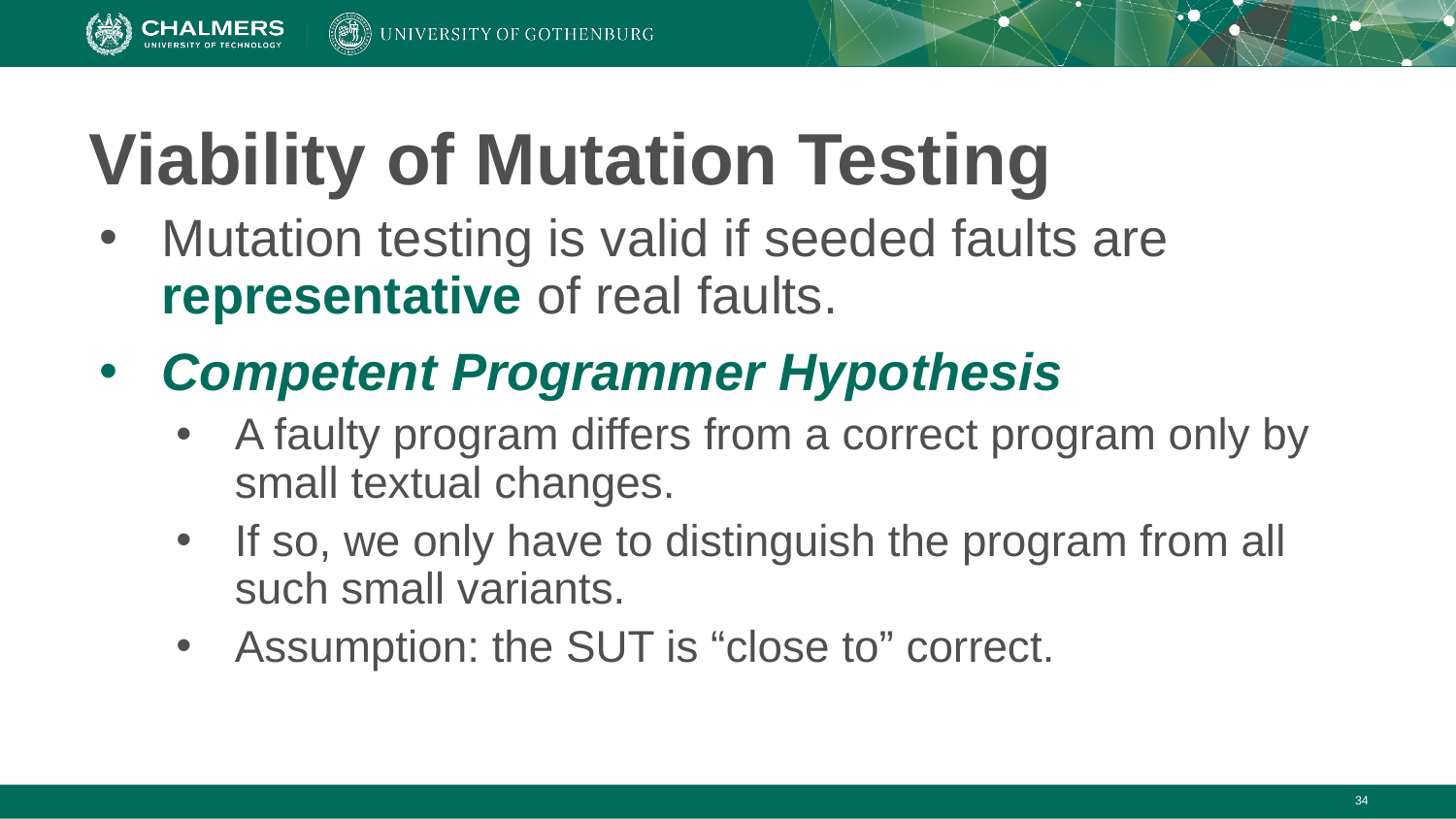

# Viability of Mutation Testing
Mutation testing is valid if seeded faults are representative of real faults.
Competent Programmer Hypothesis
A faulty program differs from a correct program only by small textual changes.
If so, we only have to distinguish the program from all such small variants.
Assumption: the SUT is “close to” correct.

34